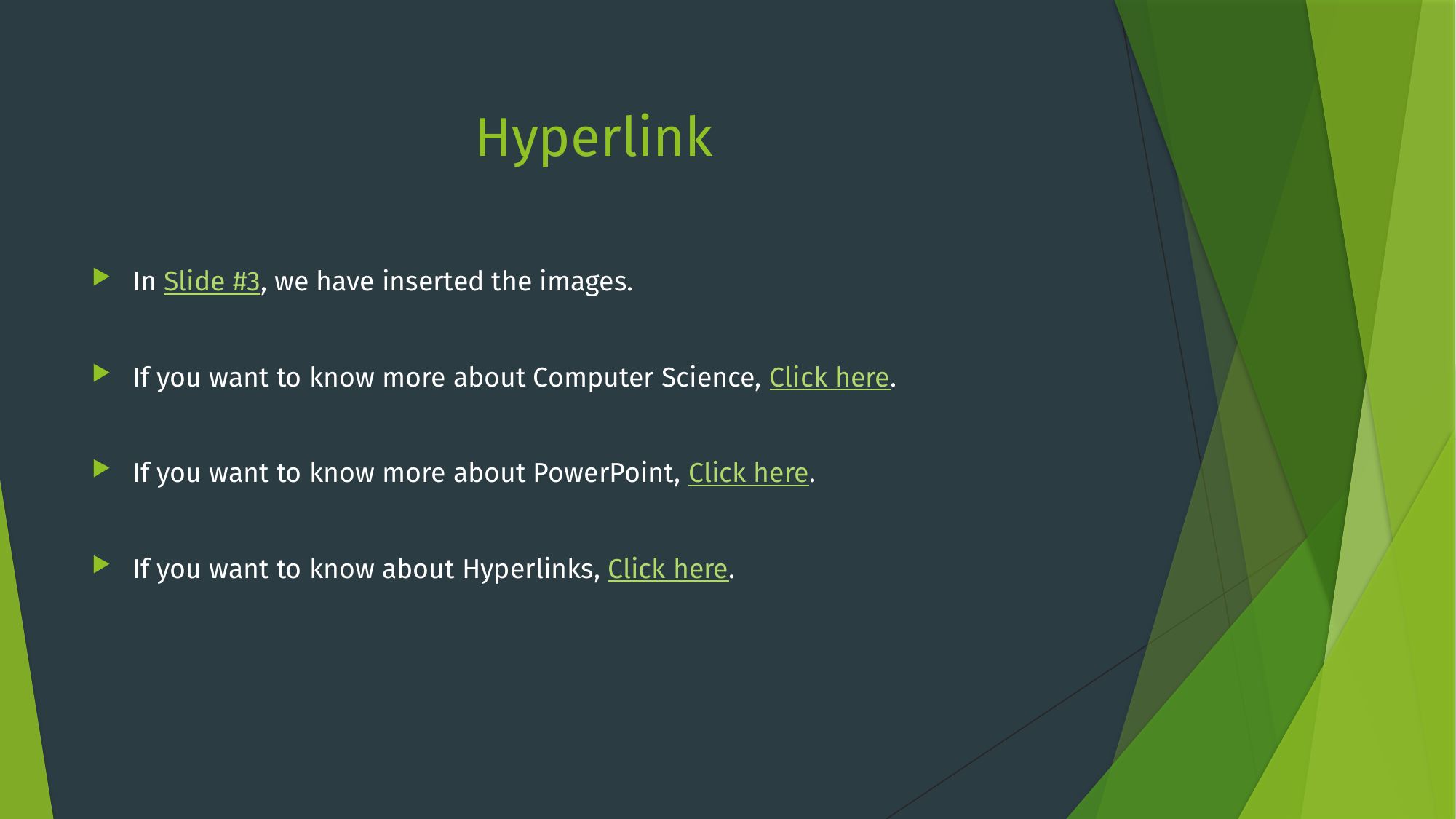

# Hyperlink
In Slide #3, we have inserted the images.

If you want to know more about Computer Science, Click here.

If you want to know more about PowerPoint, Click here.

If you want to know about Hyperlinks, Click here.